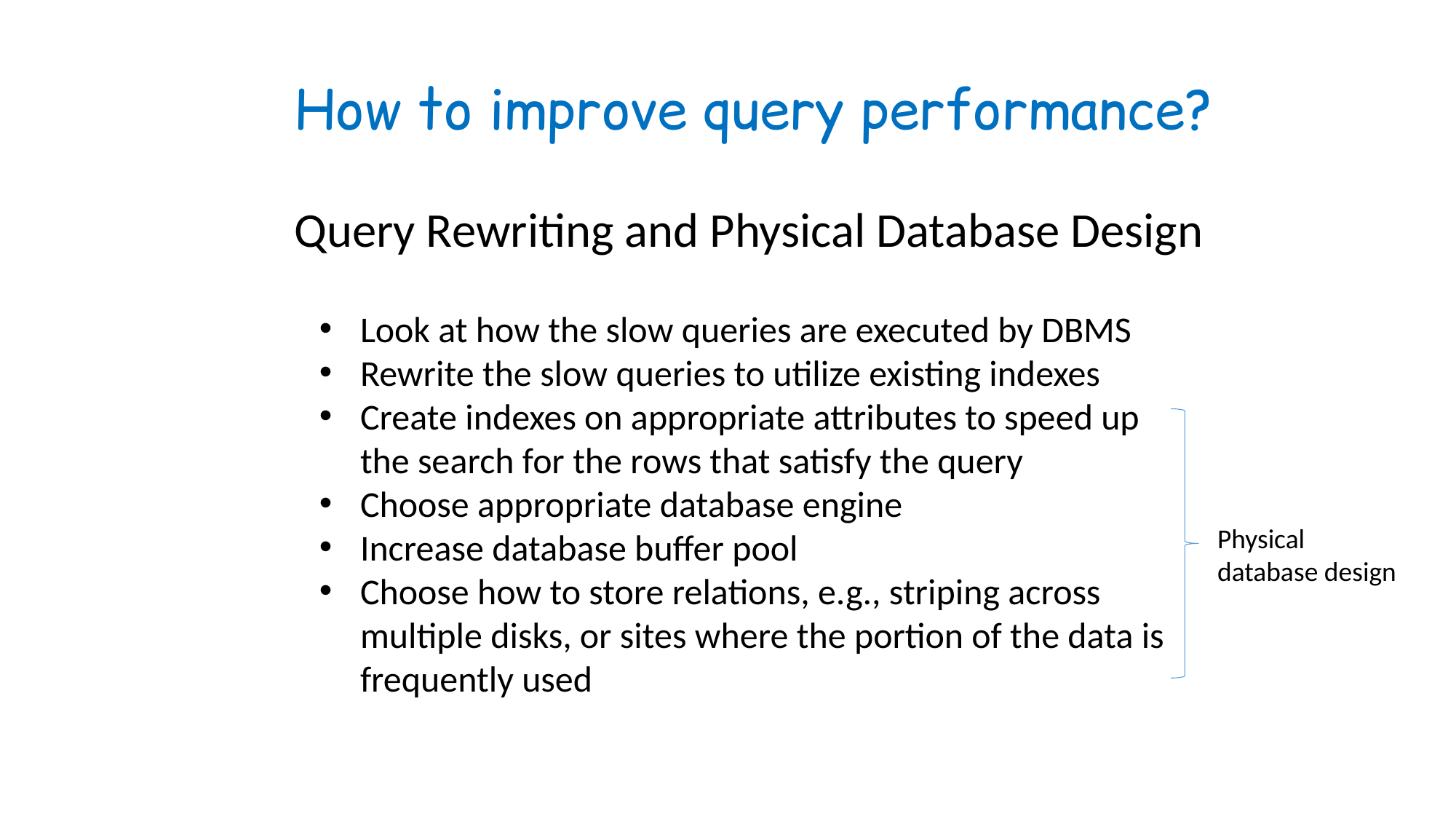

How to improve query performance?

Query Rewriting and Physical Database Design
Look at how the slow queries are executed by DBMS
Rewrite the slow queries to utilize existing indexes
Create indexes on appropriate attributes to speed up the search for the rows that satisfy the query
Choose appropriate database engine
Increase database buffer pool
Choose how to store relations, e.g., striping across multiple disks, or sites where the portion of the data is frequently used

Physical database design